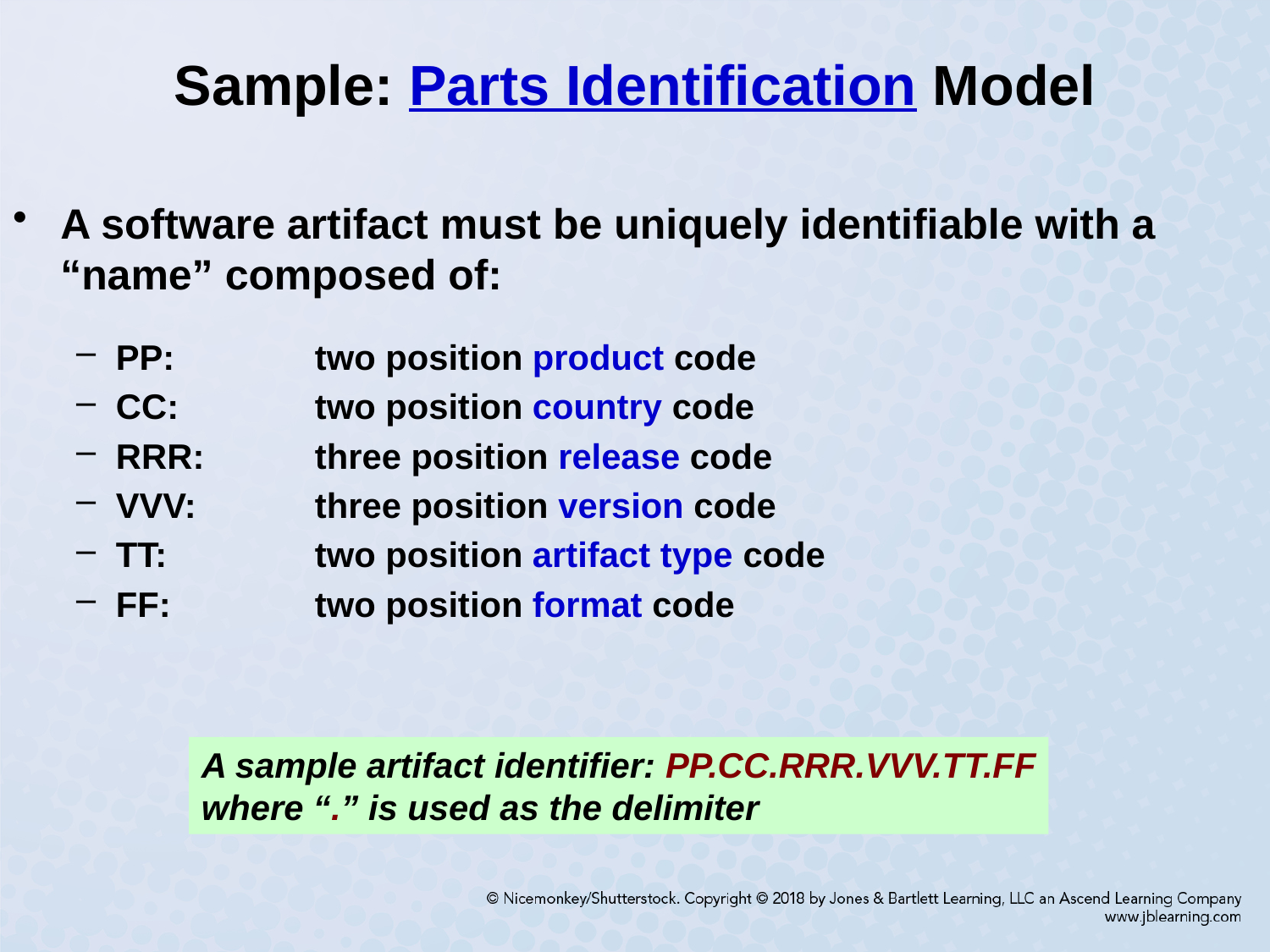

# Sample: Parts Identification Model
A software artifact must be uniquely identifiable with a “name” composed of:

PP:	two position product code
CC:	two position country code
RRR:	three position release code
VVV:	three position version code
TT: 	two position artifact type code
FF: 	two position format code

A sample artifact identifier: PP.CC.RRR.VVV.TT.FF
where “.” is used as the delimiter